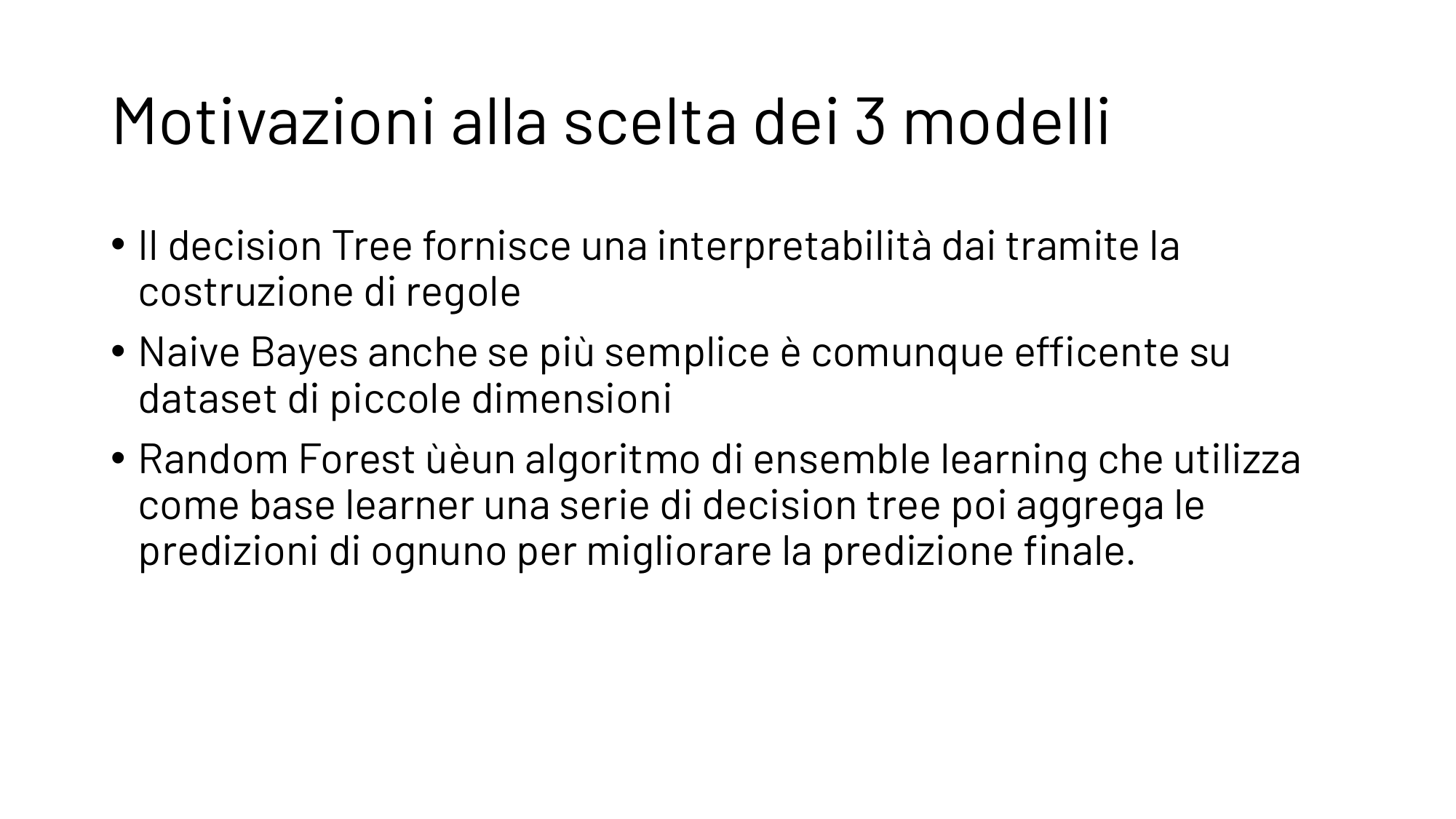

# Motivazioni alla scelta dei 3 modelli
Il decision Tree fornisce una interpretabilità dai tramite la costruzione di regole
Naive Bayes anche se più semplice è comunque efficente su dataset di piccole dimensioni
Random Forest ùèun algoritmo di ensemble learning che utilizza come base learner una serie di decision tree poi aggrega le predizioni di ognuno per migliorare la predizione finale.